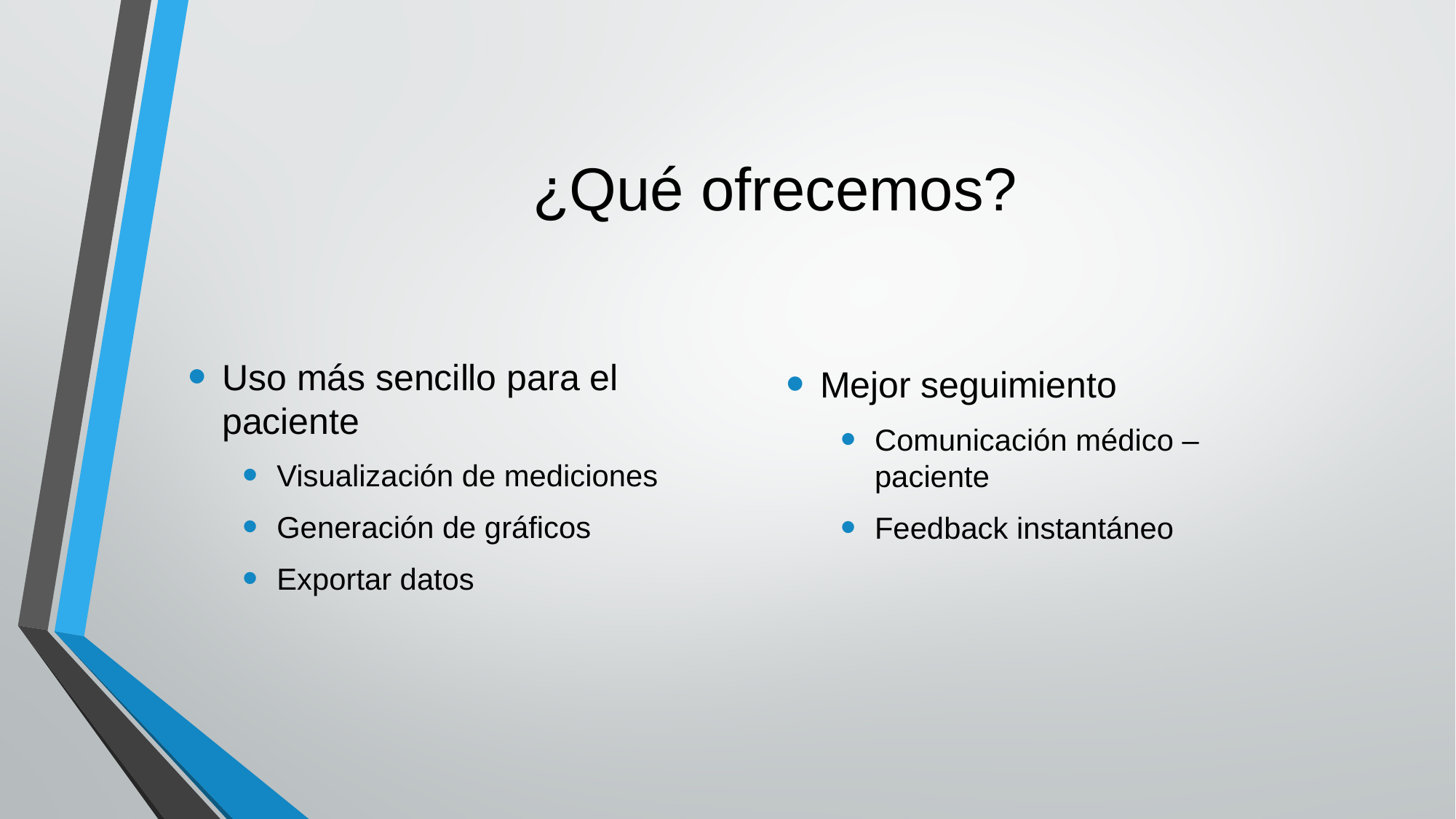

# ¿Qué ofrecemos?
Uso más sencillo para el paciente
Visualización de mediciones
Generación de gráficos
Exportar datos

Mejor seguimiento
Comunicación médico – paciente
Feedback instantáneo